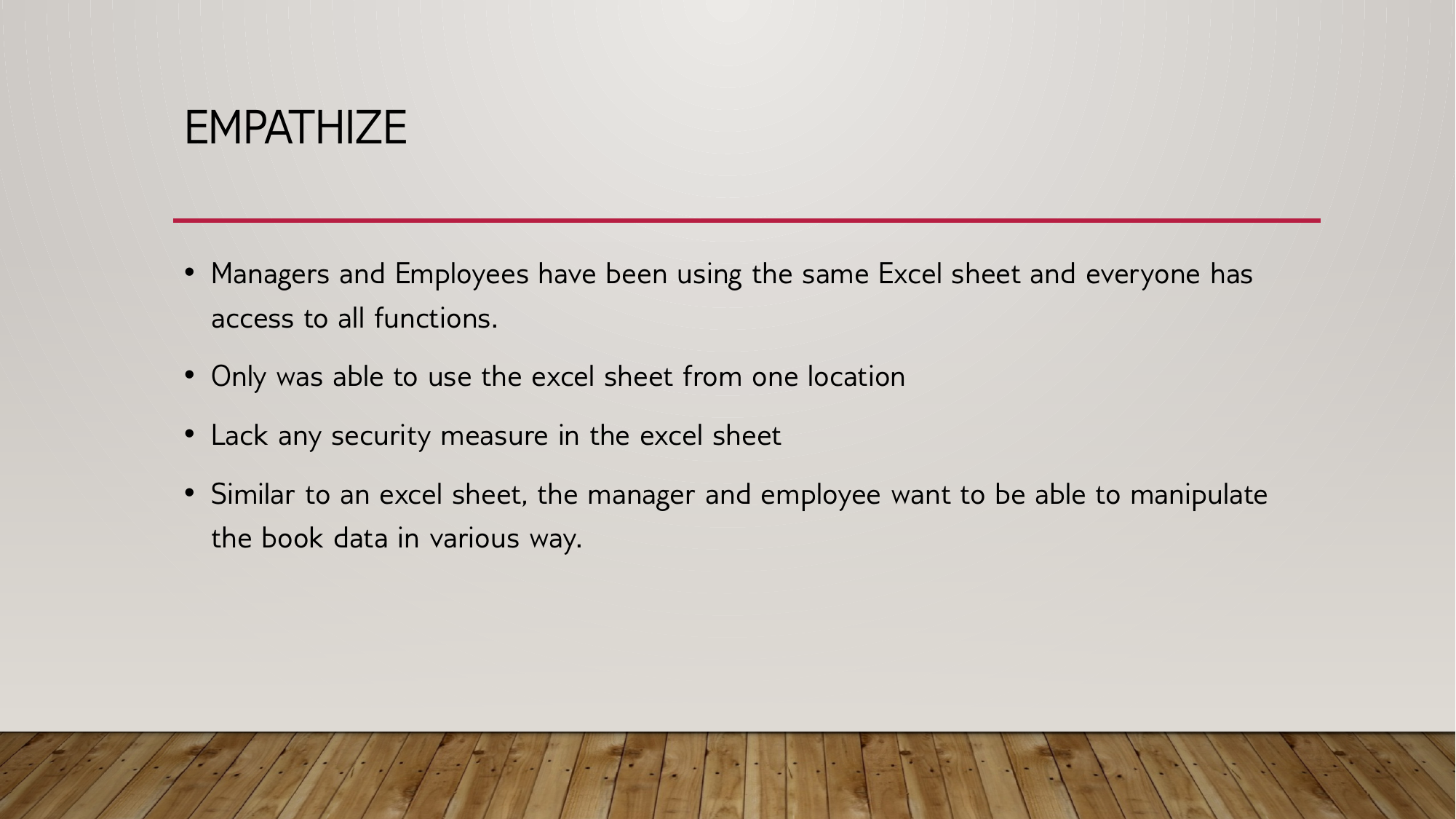

# Empathize
Managers and Employees have been using the same Excel sheet and everyone has access to all functions.
Only was able to use the excel sheet from one location
Lack any security measure in the excel sheet
Similar to an excel sheet, the manager and employee want to be able to manipulate the book data in various way.